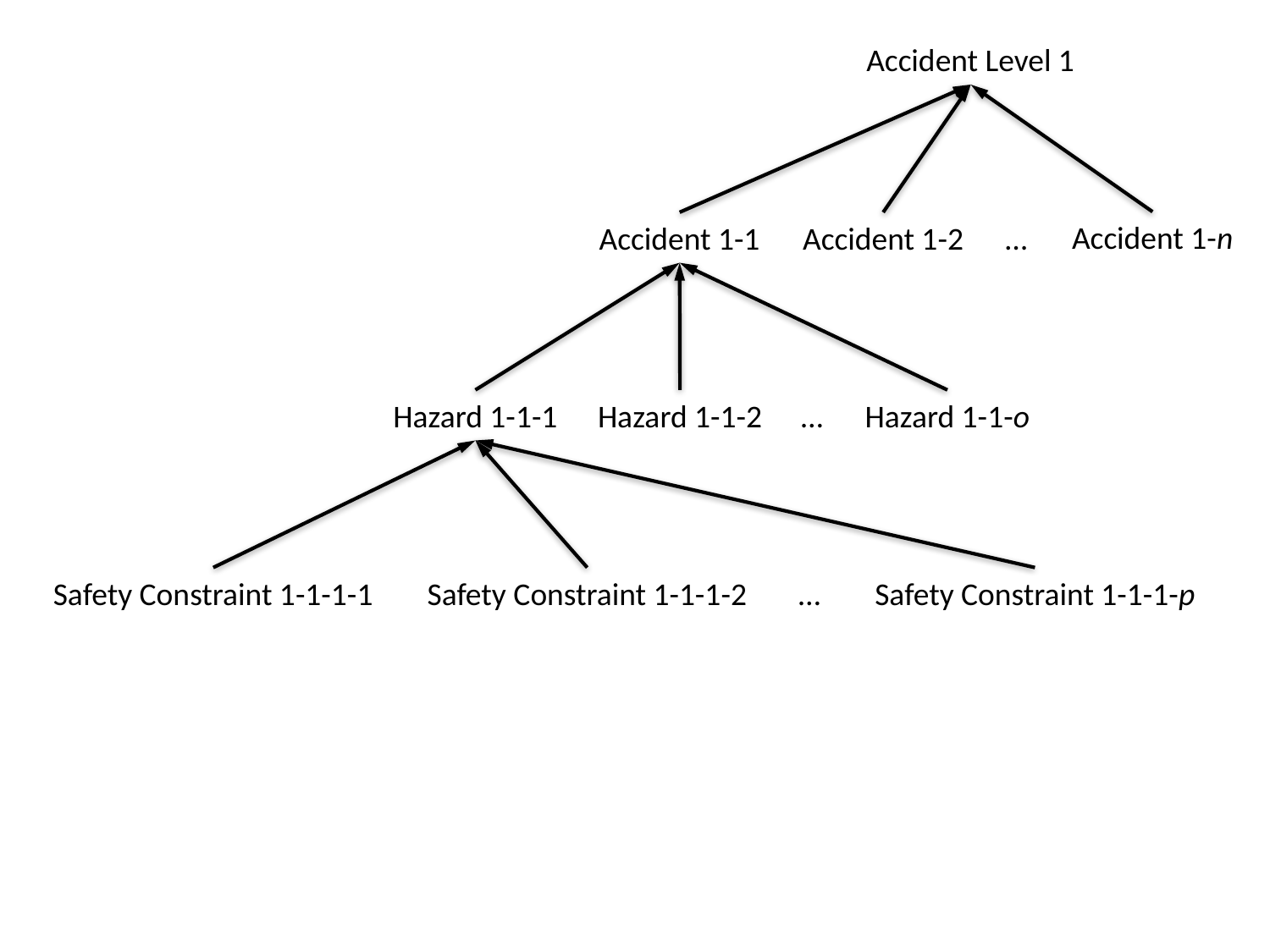

Accident Level 1
Accident 1-n
Accident 1-1
Accident 1-2
…
Hazard 1-1-1
Hazard 1-1-2
…
Hazard 1-1-o
Safety Constraint 1-1-1-1
Safety Constraint 1-1-1-2
…
Safety Constraint 1-1-1-p